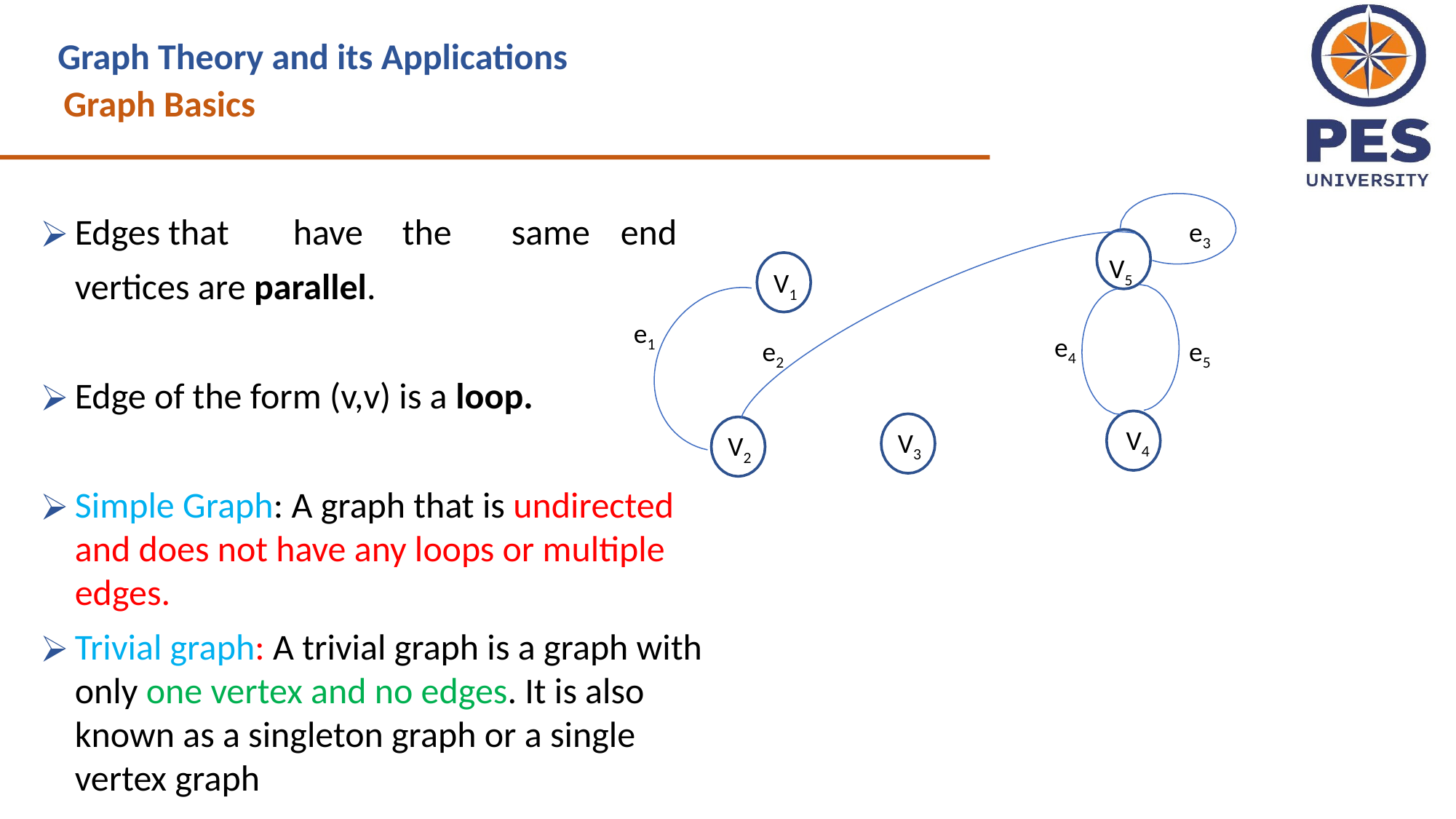

# Graph Theory and its Applications Graph Basics

Edges that	have	the	same	end  vertices are parallel.

Edge of the form (v,v) is a loop.

Simple Graph: A graph that is undirected and does not have any loops or multiple edges.
Trivial graph: A trivial graph is a graph with only one vertex and no edges. It is also known as a singleton graph or a single vertex graph
e3

V5

V1
e1
e4
e2
e5

V4
V3
V2